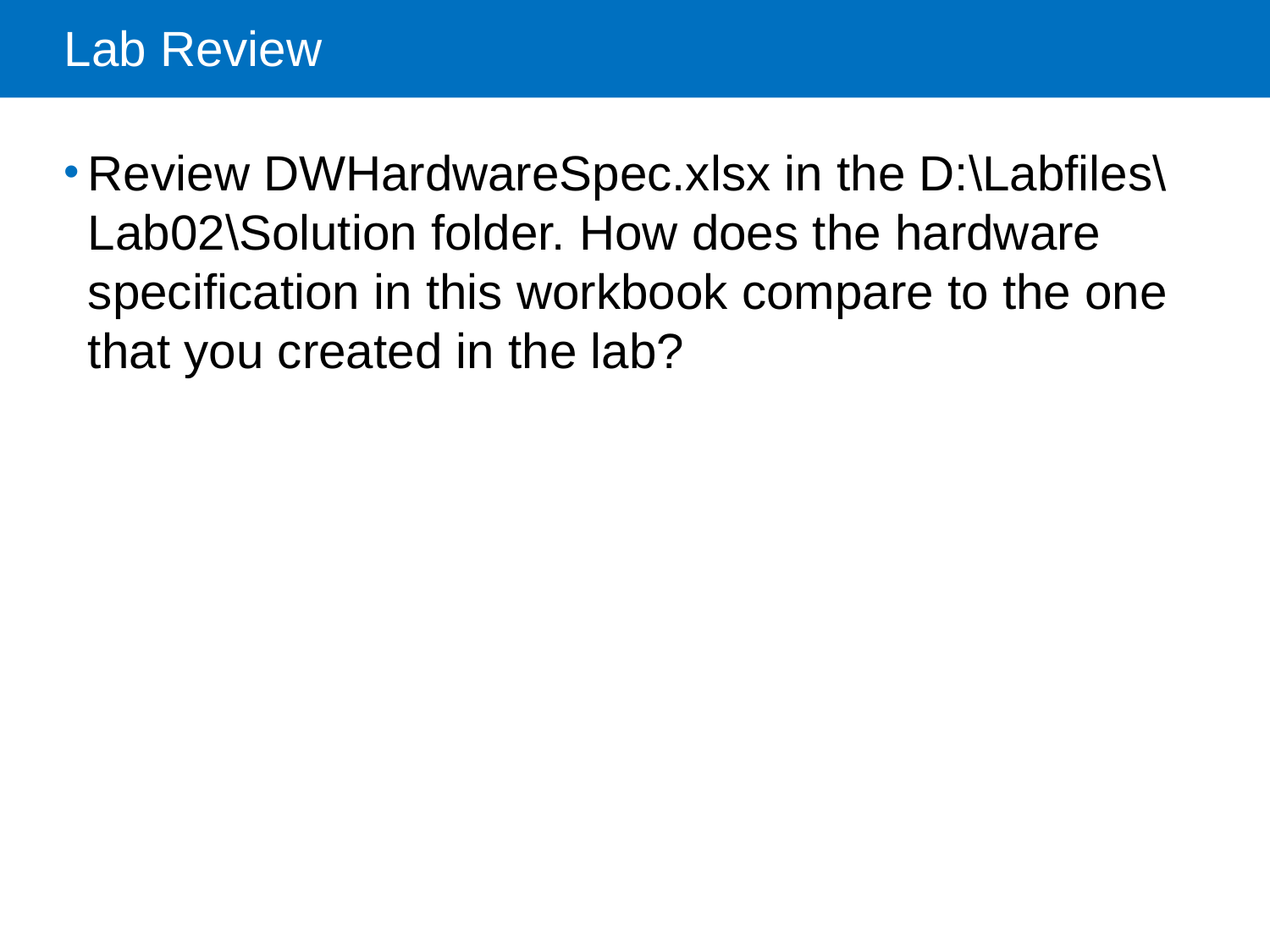

# Lab Review
Review DWHardwareSpec.xlsx in the D:\Labfiles\Lab02\Solution folder. How does the hardware specification in this workbook compare to the one that you created in the lab?